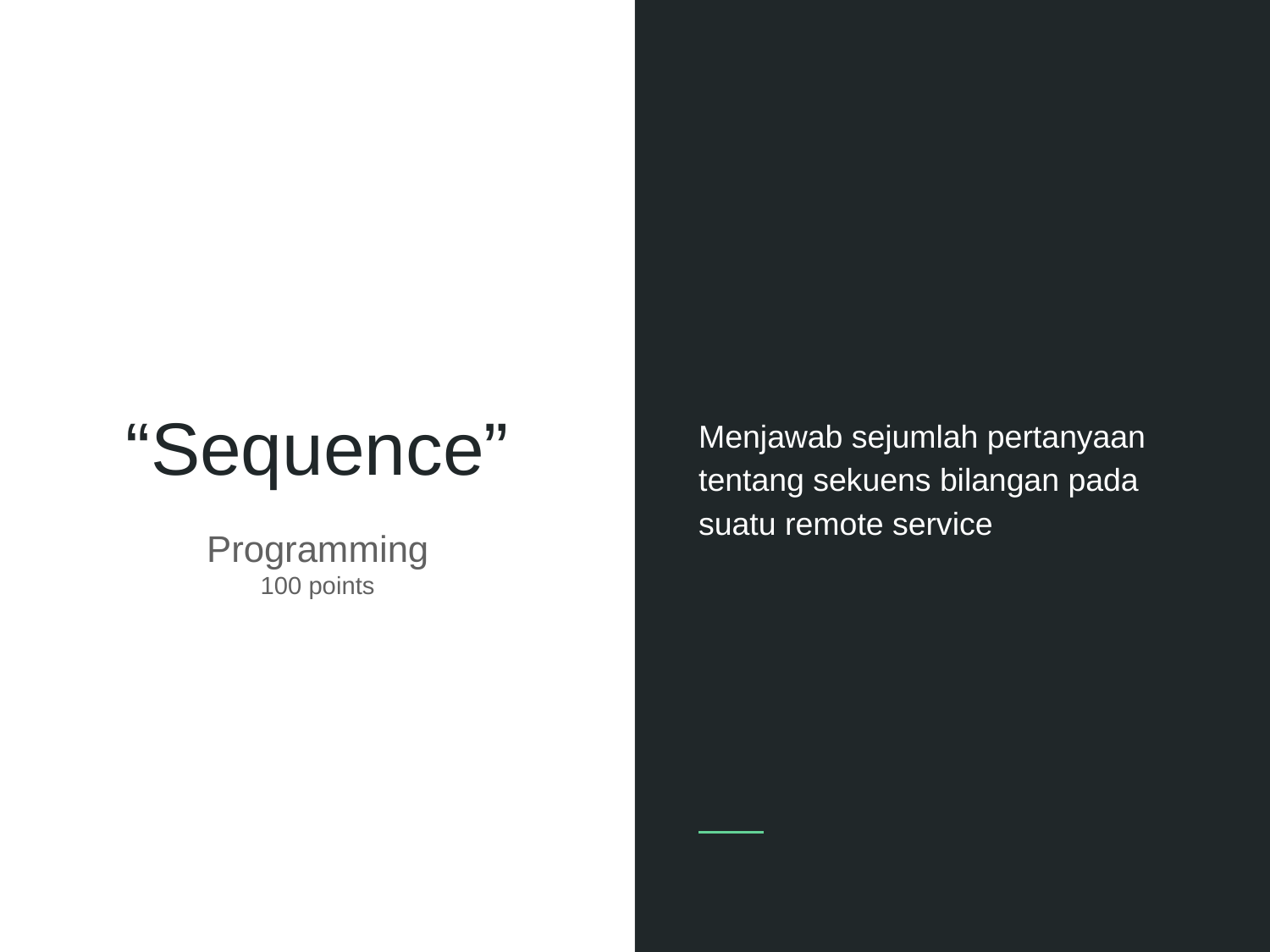

Menjawab sejumlah pertanyaan tentang sekuens bilangan pada suatu remote service
# “Sequence”
Programming
100 points